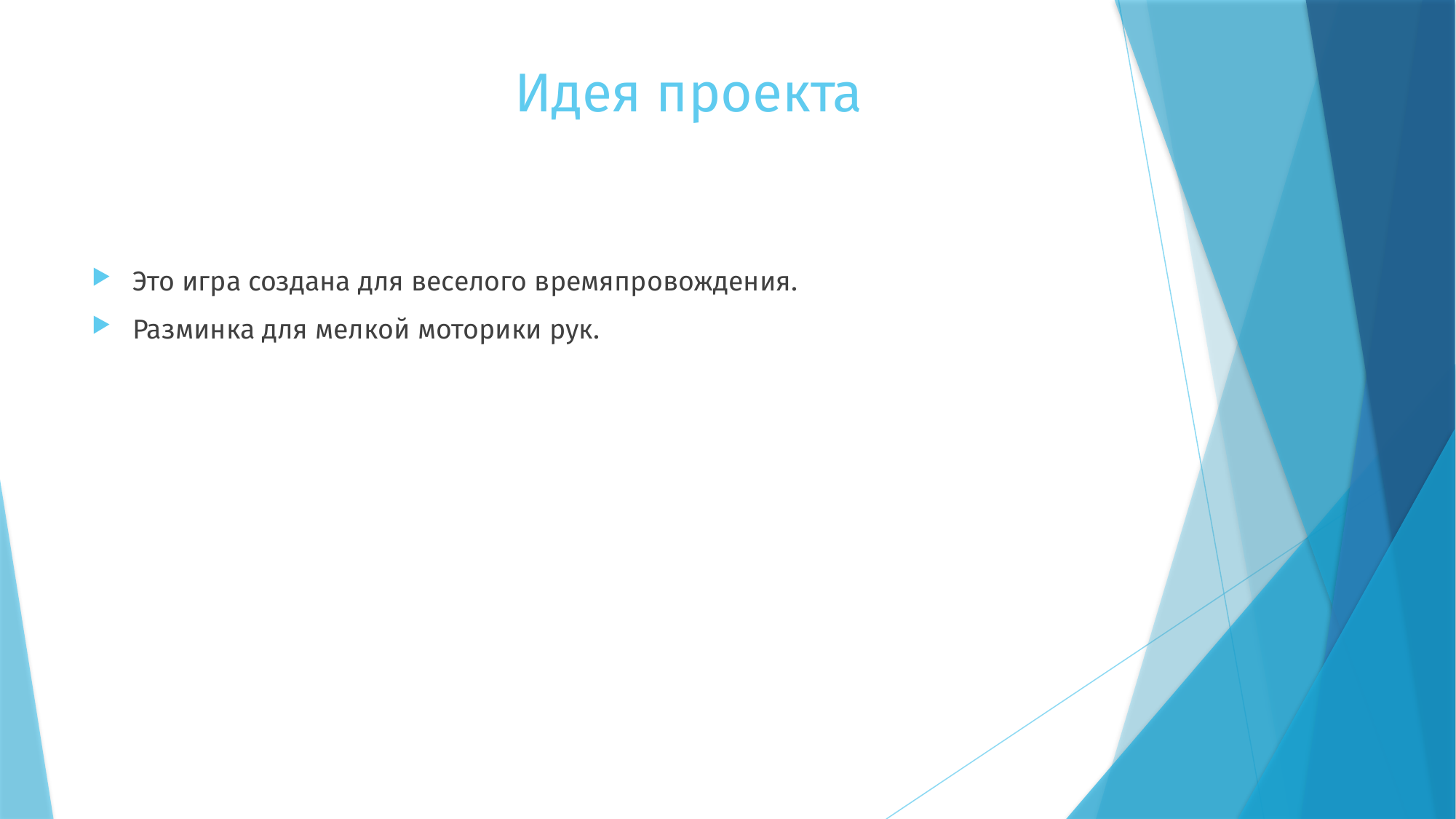

# Идея проекта
Это игра создана для веселого времяпровождения.
Разминка для мелкой моторики рук.